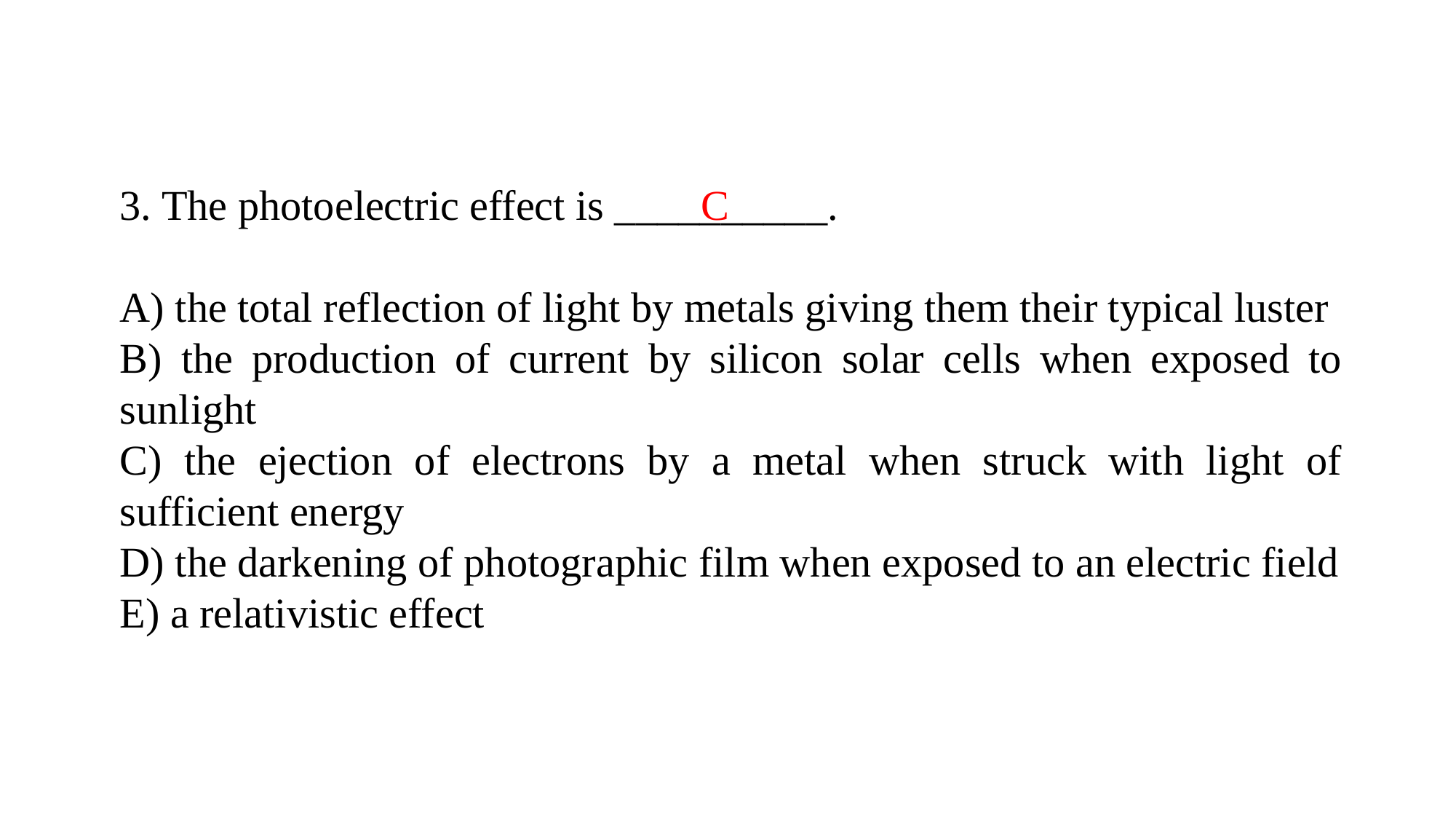

3. The photoelectric effect is __________.

A) the total reflection of light by metals giving them their typical luster
B) the production of current by silicon solar cells when exposed to sunlight
C) the ejection of electrons by a metal when struck with light of sufficient energy
D) the darkening of photographic film when exposed to an electric field
E) a relativistic effect
C